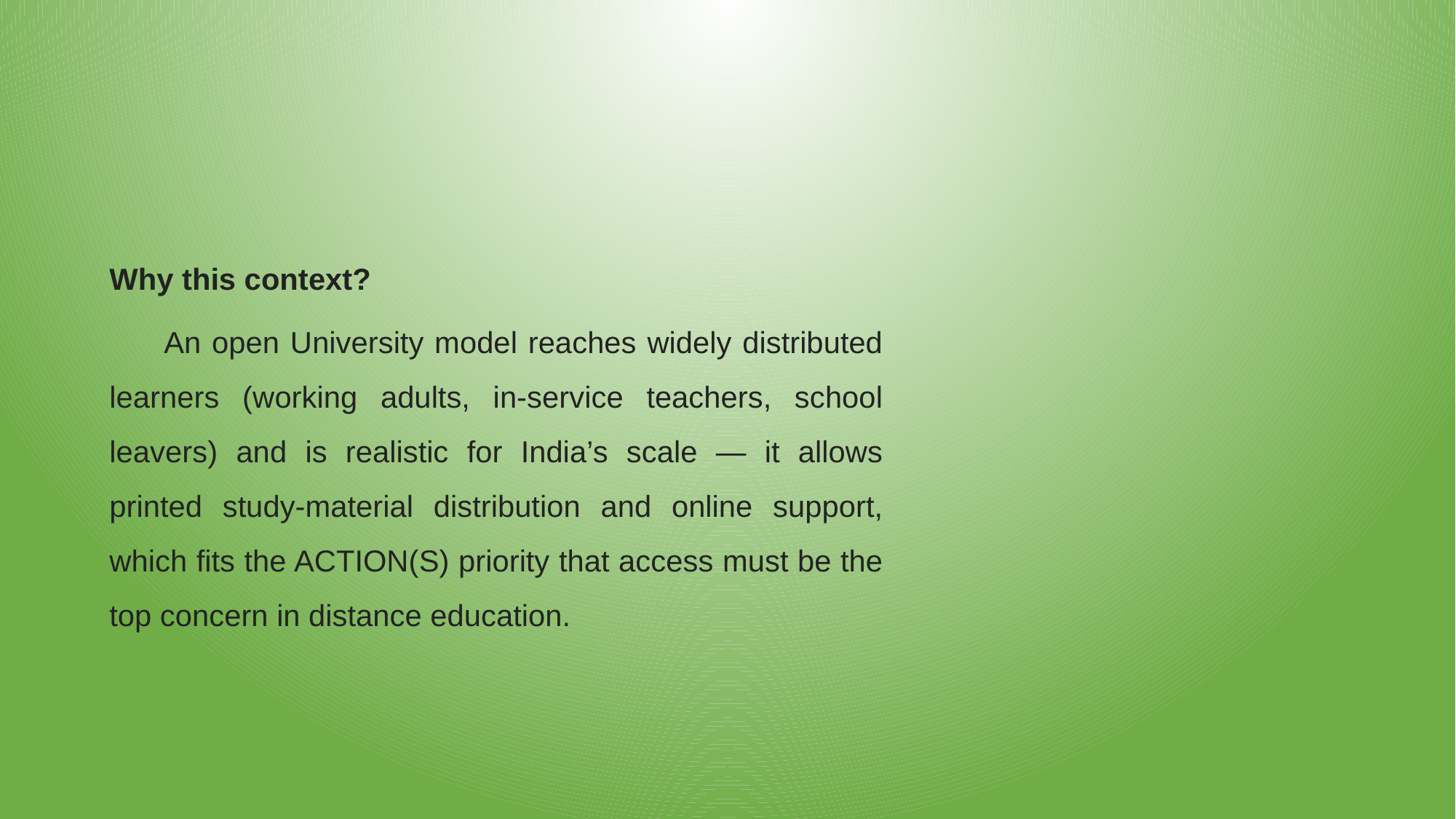

Why this context?
An open University model reaches widely distributed learners (working adults, in-service teachers, school leavers) and is realistic for India’s scale — it allows printed study-material distribution and online support, which fits the ACTION(S) priority that access must be the top concern in distance education.